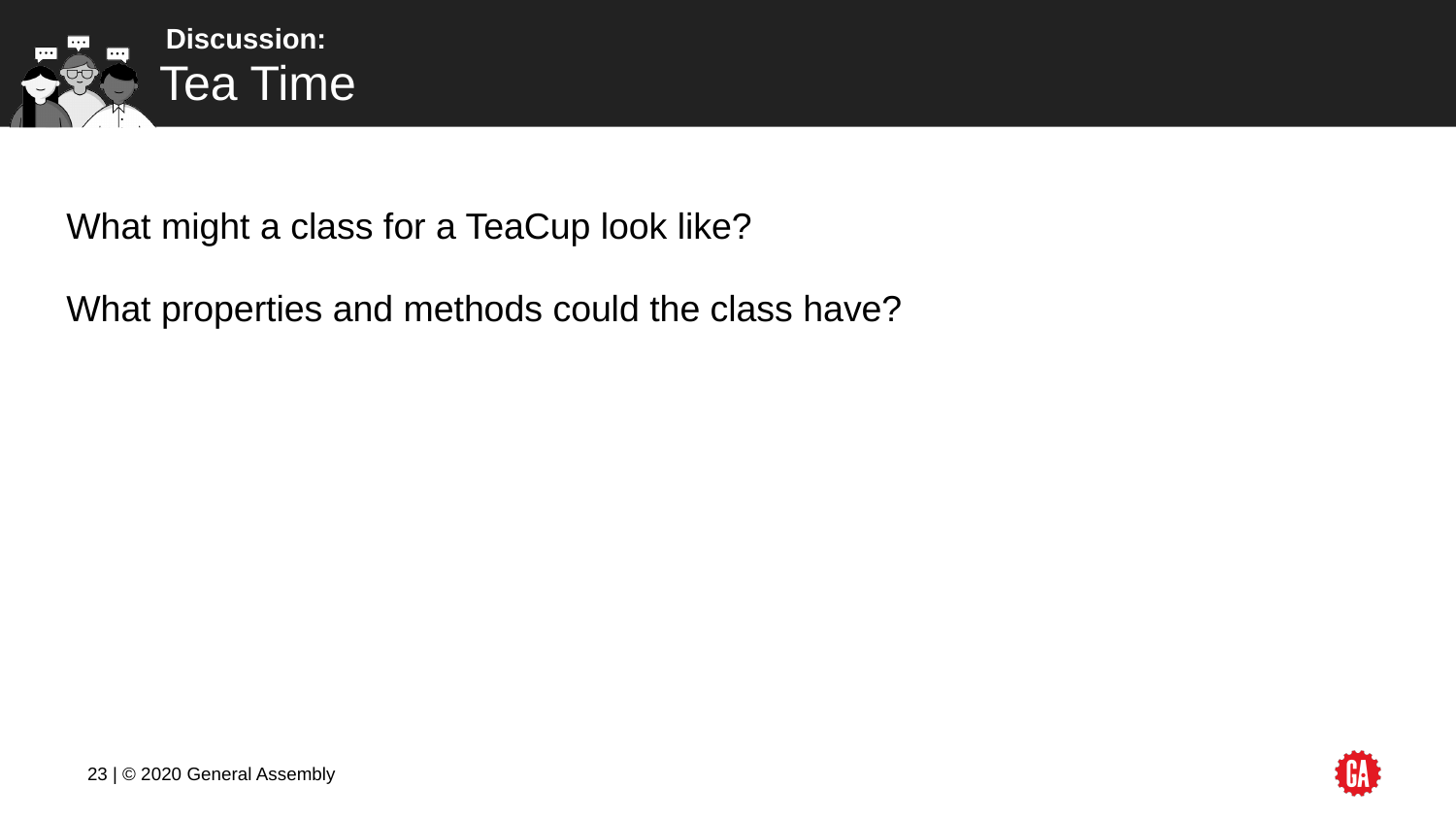

# Tea Time
What might a class for a TeaCup look like?
What properties and methods could the class have?
23 | © 2020 General Assembly